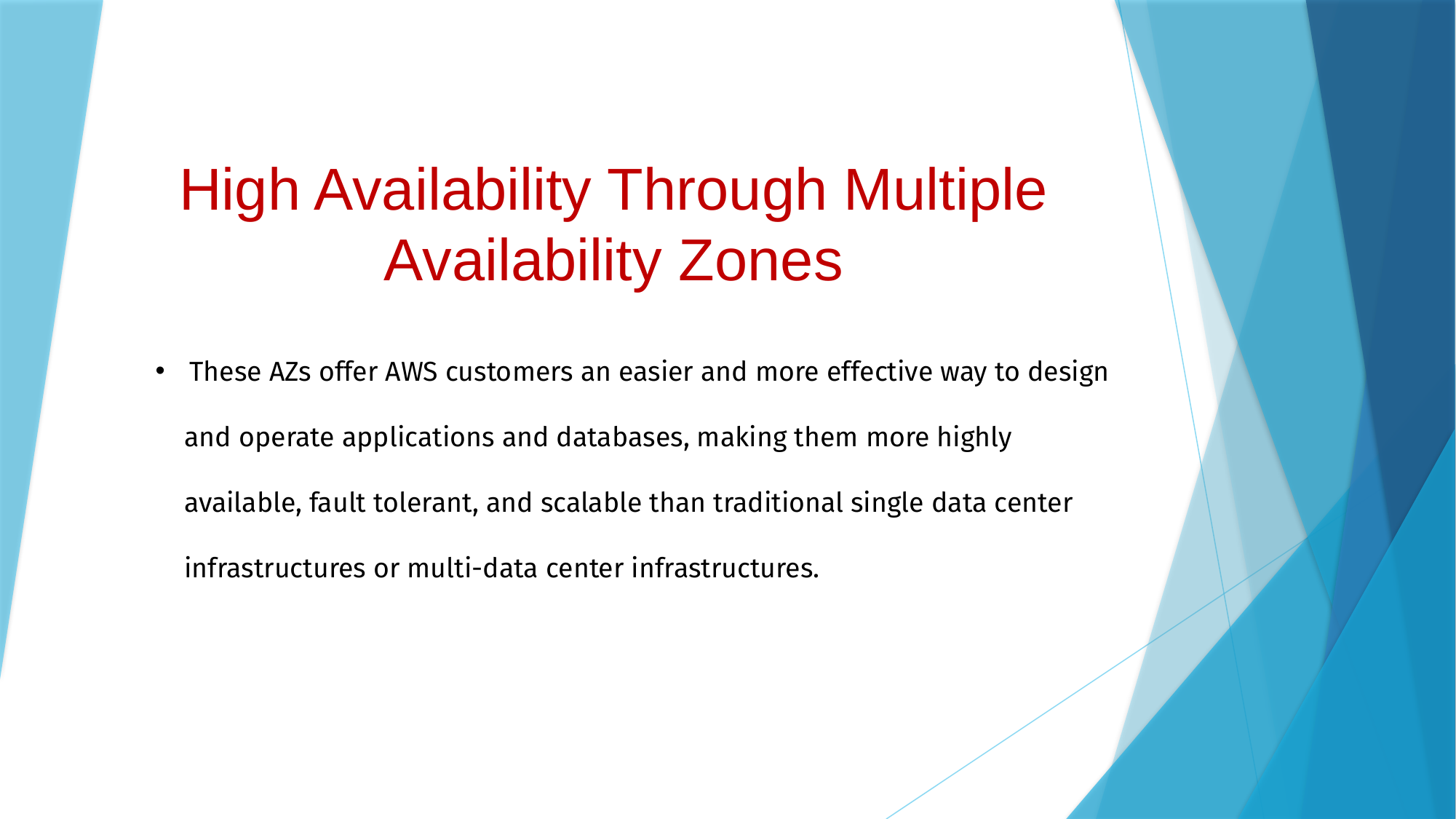

High Availability Through Multiple Availability Zones

These AZs offer AWS customers an easier and more effective way to design

    and operate applications and databases, making them more highly

    available, fault tolerant, and scalable than traditional single data center

    infrastructures or multi-data center infrastructures.